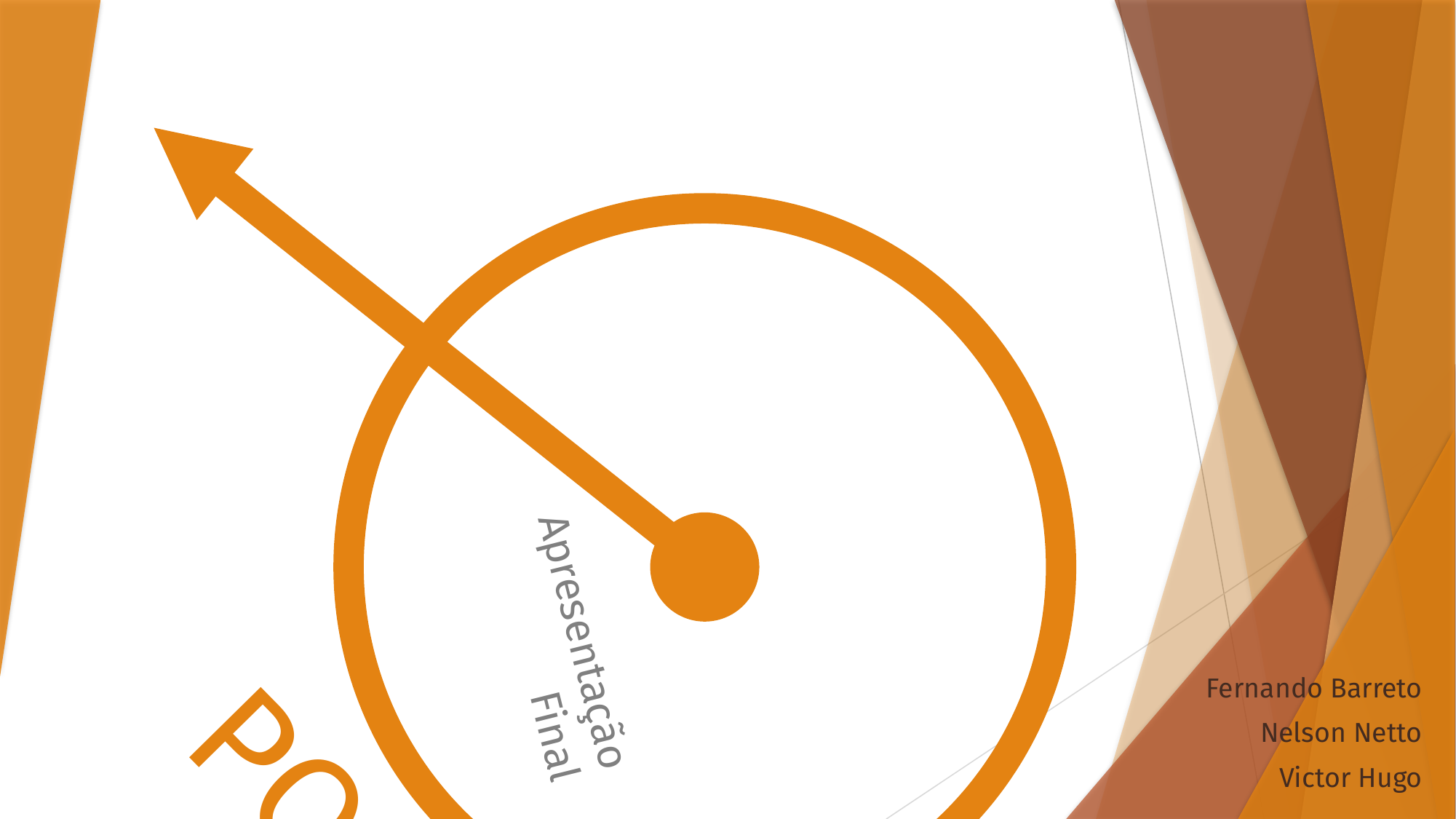

# PONTEIRO
Apresentação Final

Fernando Barreto
Nelson Netto
Victor Hugo